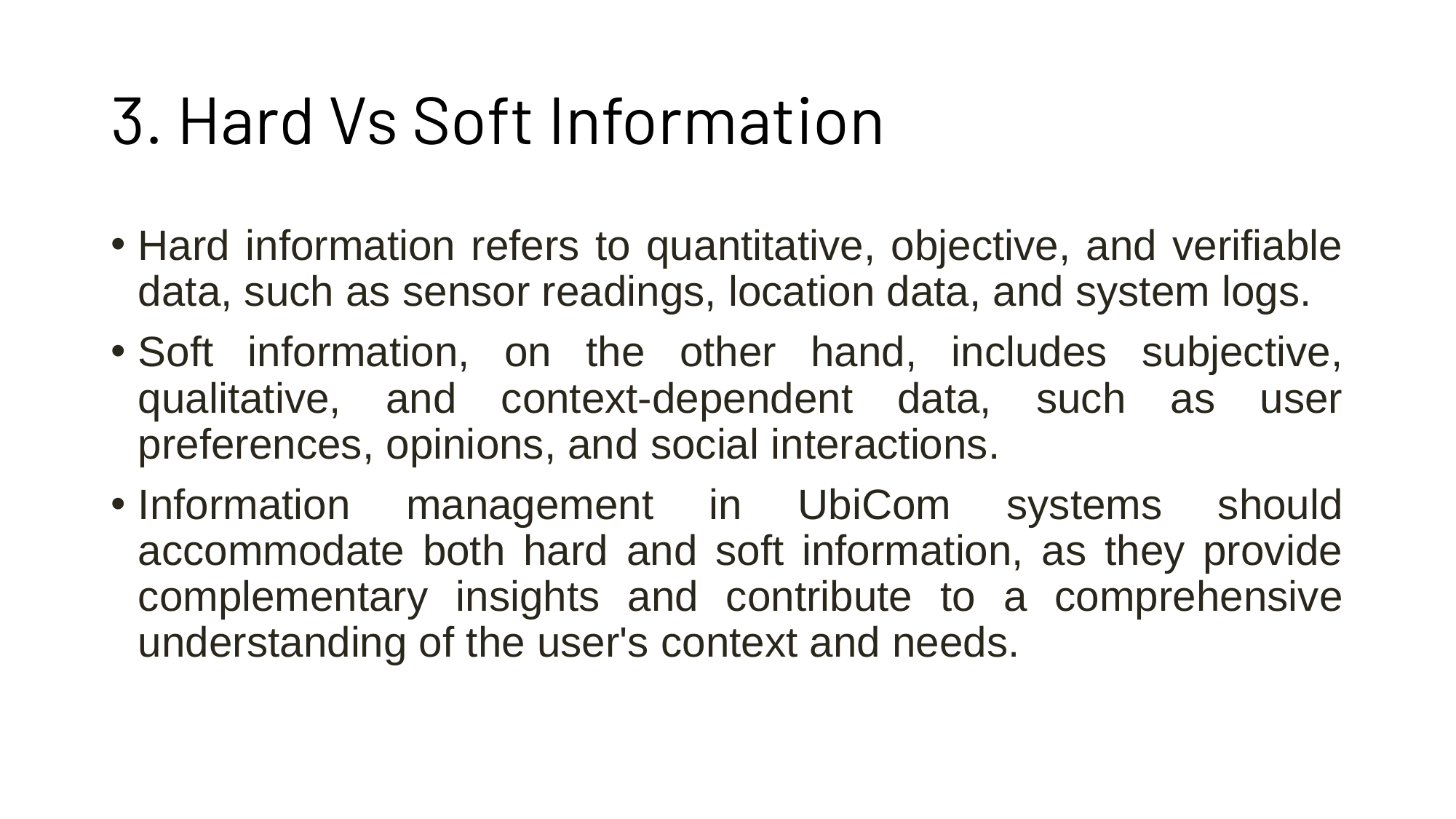

# 3. Hard Vs Soft Information
Hard information refers to quantitative, objective, and verifiable data, such as sensor readings, location data, and system logs.
Soft information, on the other hand, includes subjective, qualitative, and context-dependent data, such as user preferences, opinions, and social interactions.
Information management in UbiCom systems should accommodate both hard and soft information, as they provide complementary insights and contribute to a comprehensive understanding of the user's context and needs.